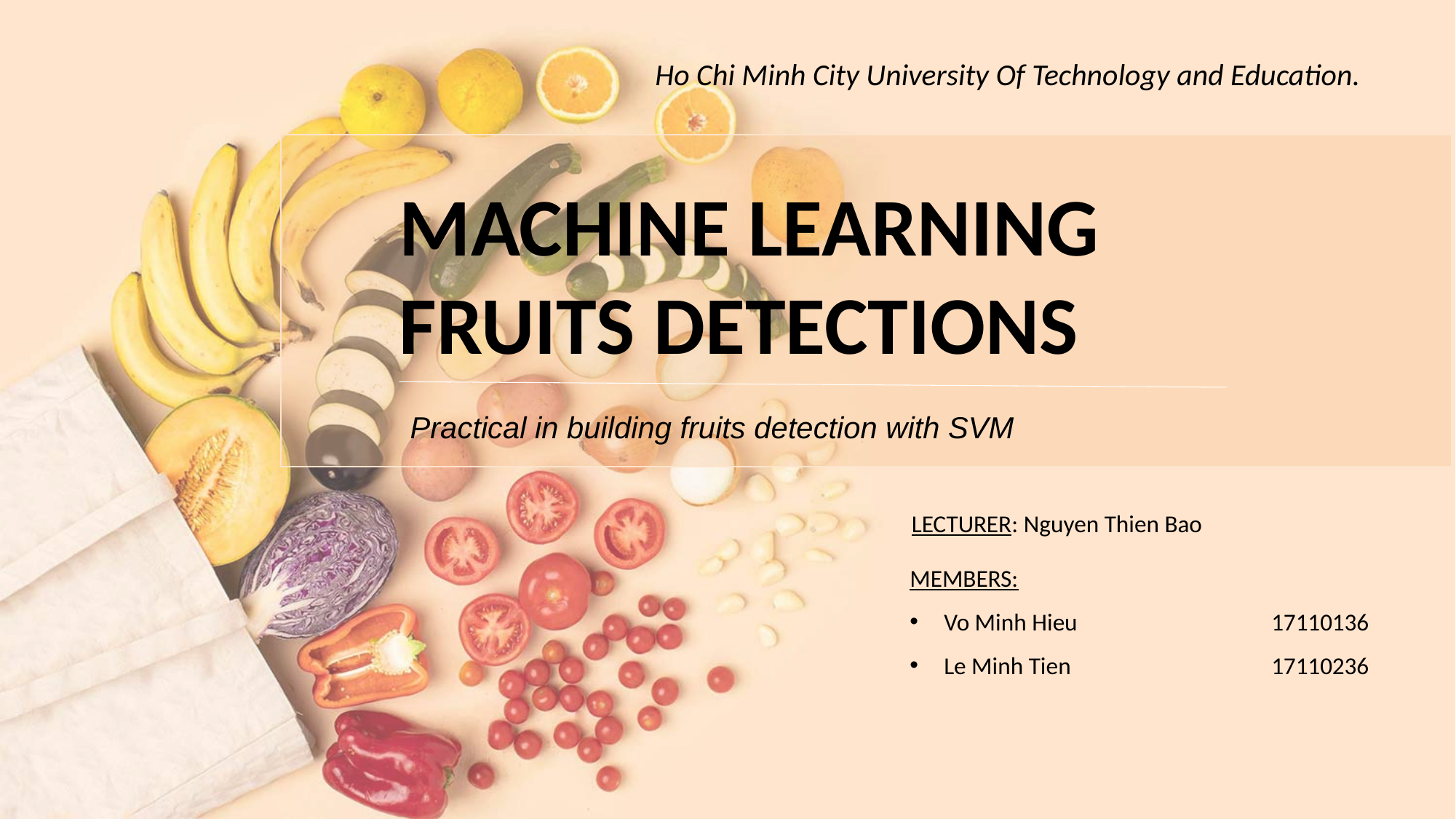

Ho Chi Minh City University Of Technology and Education.

MACHINE LEARNING
FRUITS DETECTIONS
Practical in building fruits detection with SVM
LECTURER: Nguyen Thien Bao
MEMBERS:
Vo Minh Hieu		17110136
Le Minh Tien		17110236